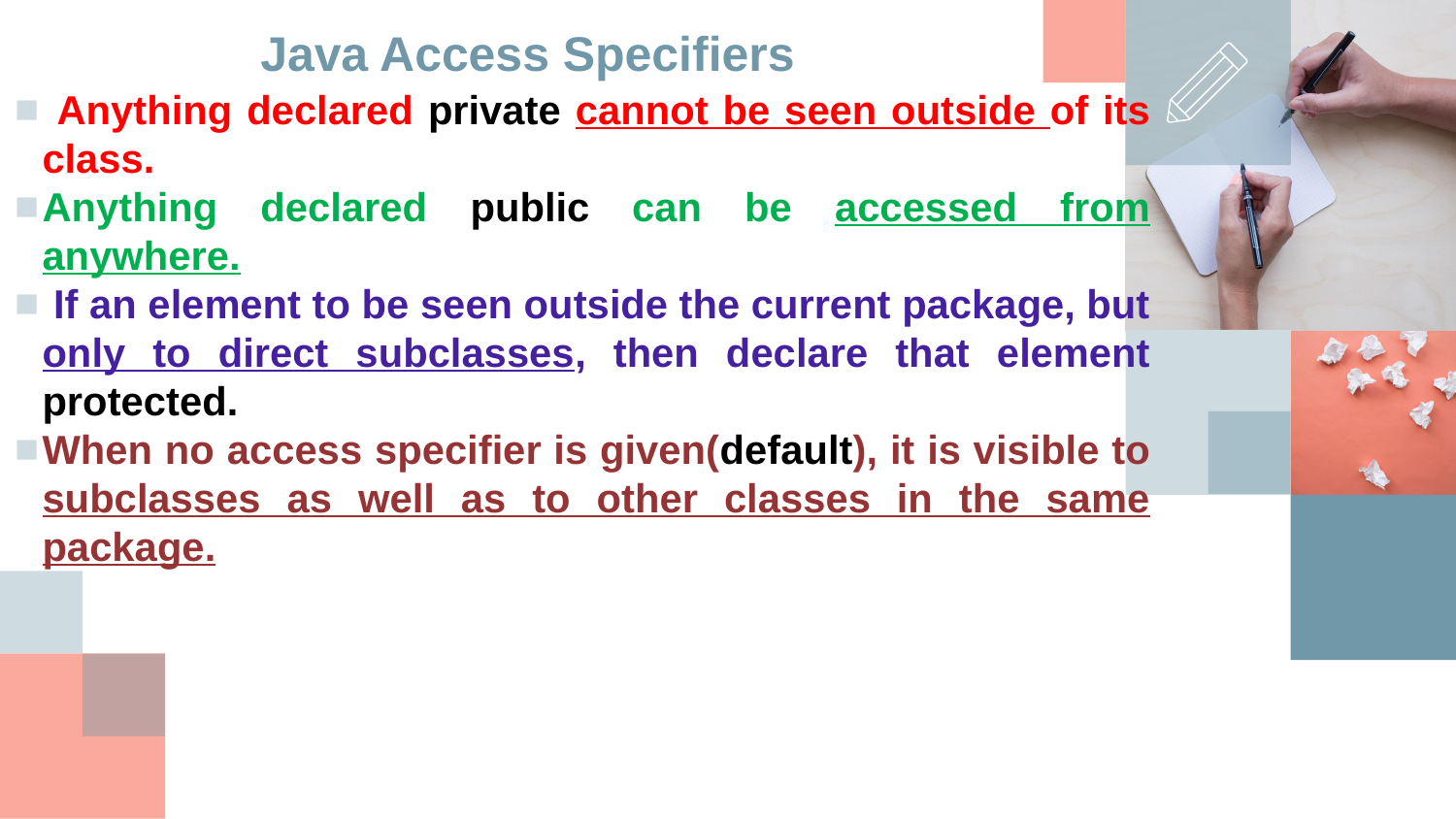

# Java Access Specifiers
 Anything declared private cannot be seen outside of its class.
Anything declared public can be accessed from anywhere.
 If an element to be seen outside the current package, but only to direct subclasses, then declare that element protected.
When no access specifier is given(default), it is visible to subclasses as well as to other classes in the same package.